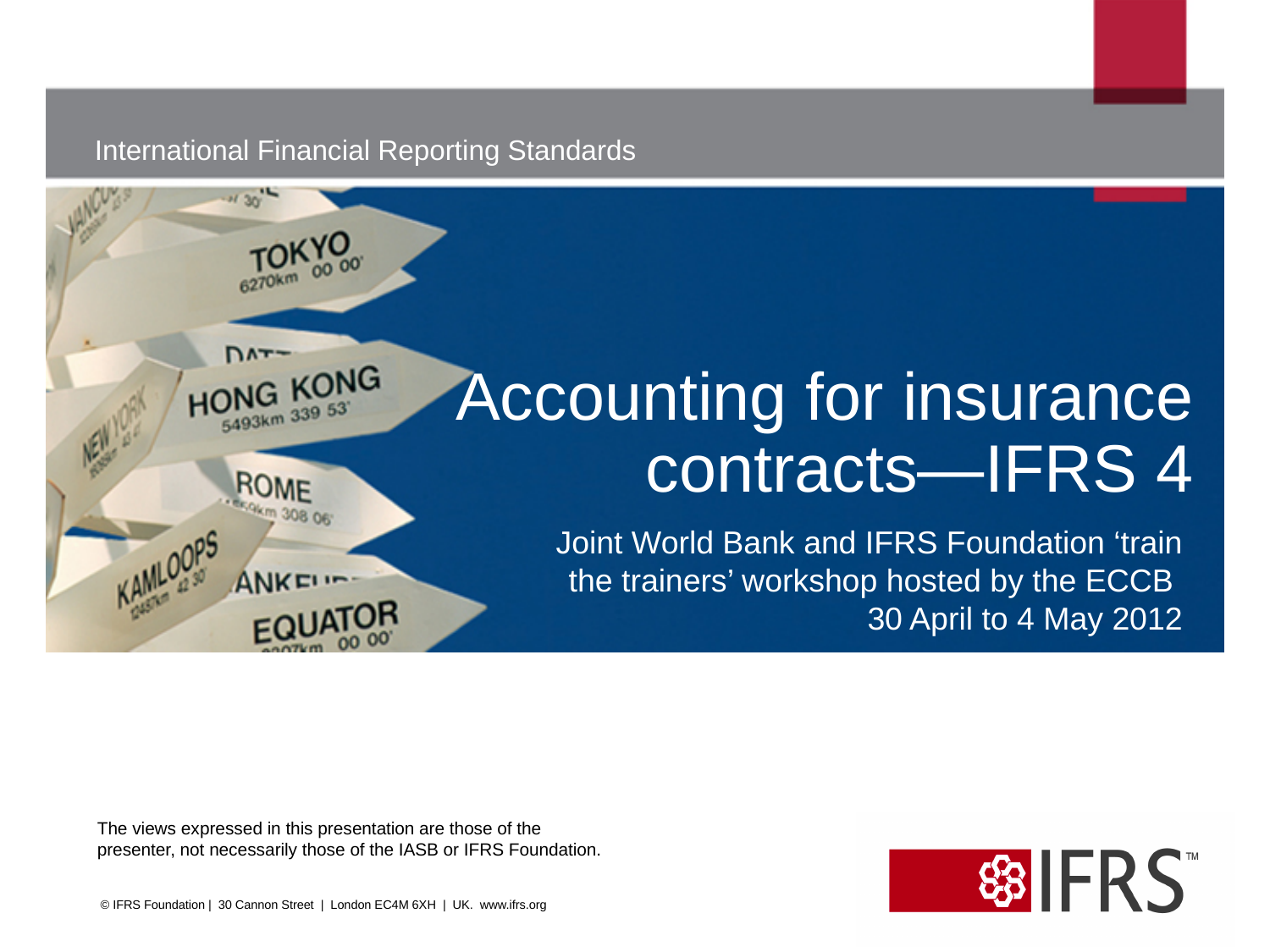

# Accounting for insurance contracts—IFRS 4
Joint World Bank and IFRS Foundation ‘train the trainers’ workshop hosted by the ECCB  30 April to 4 May 2012